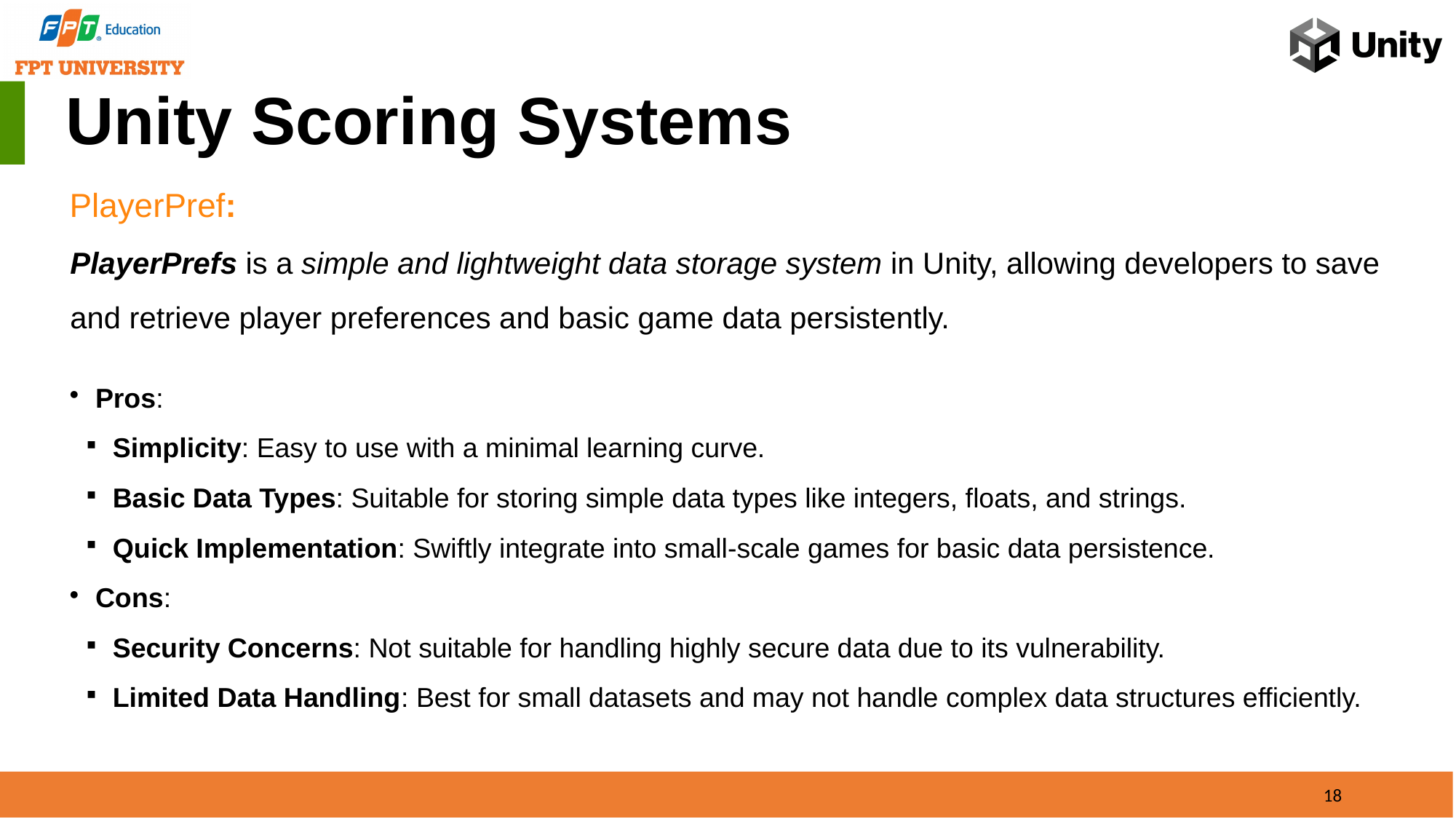

Unity Scoring Systems
PlayerPref:
PlayerPrefs is a simple and lightweight data storage system in Unity, allowing developers to save and retrieve player preferences and basic game data persistently.
Pros:
Simplicity: Easy to use with a minimal learning curve.
Basic Data Types: Suitable for storing simple data types like integers, floats, and strings.
Quick Implementation: Swiftly integrate into small-scale games for basic data persistence.
Cons:
Security Concerns: Not suitable for handling highly secure data due to its vulnerability.
Limited Data Handling: Best for small datasets and may not handle complex data structures efficiently.
18